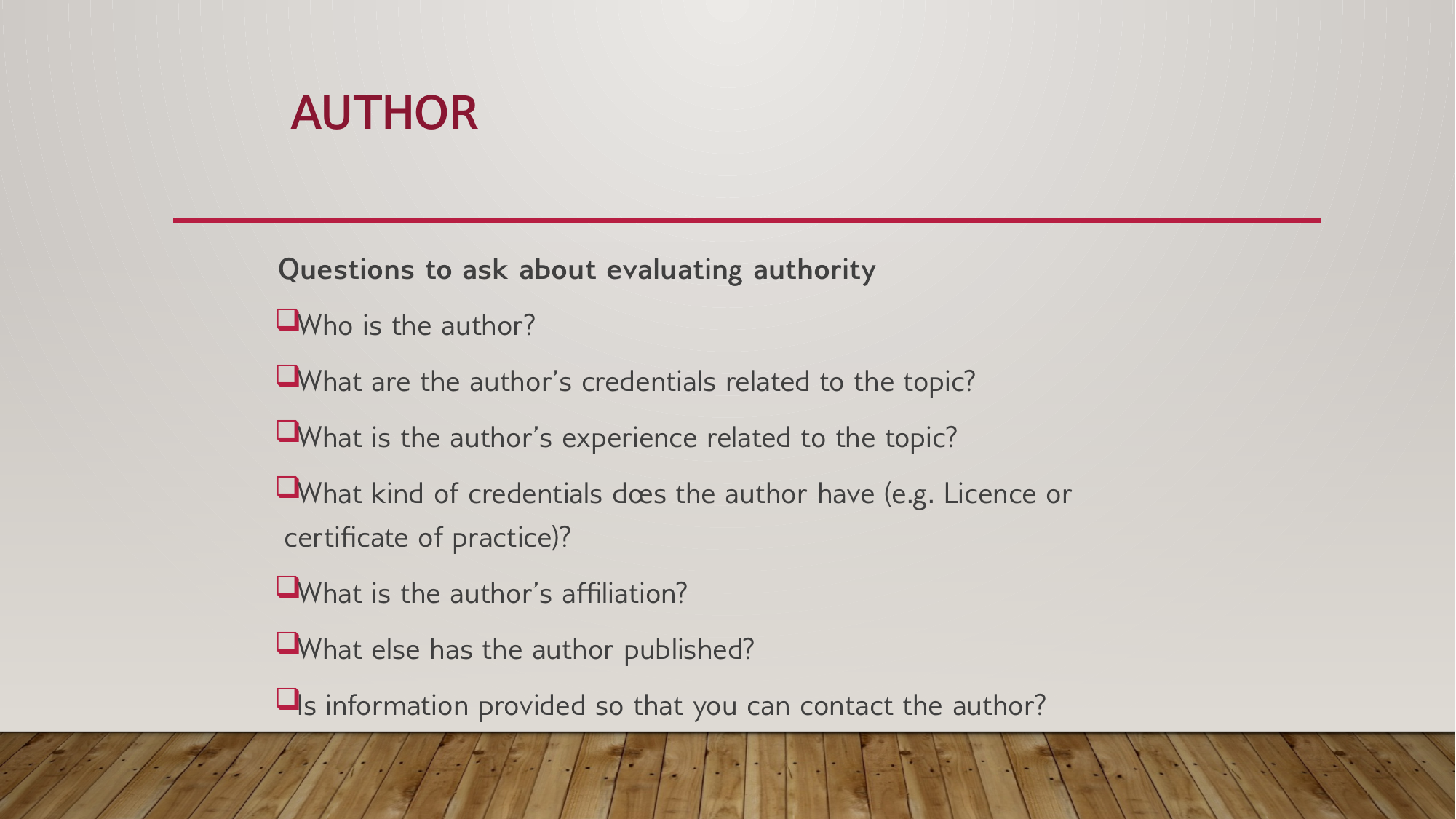

# Author
Questions to ask about evaluating authority
Who is the author?
What are the author’s credentials related to the topic?
What is the author’s experience related to the topic?
What kind of credentials does the author have (e.g. Licence or certificate of practice)?
What is the author’s affiliation?
What else has the author published?
Is information provided so that you can contact the author?